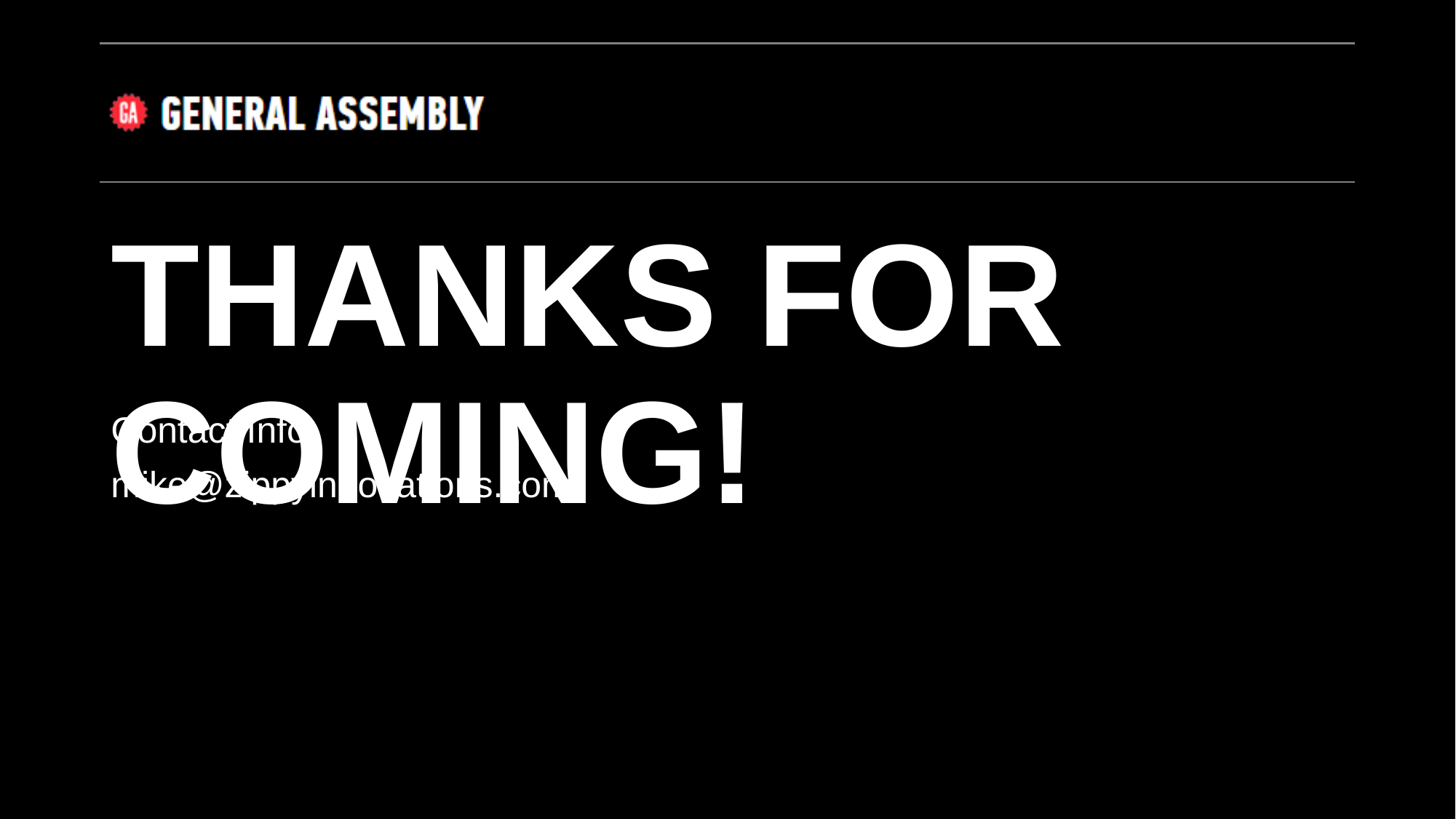

# Thanks For Coming!

Contact Info:
mike@zippyinnovations.com